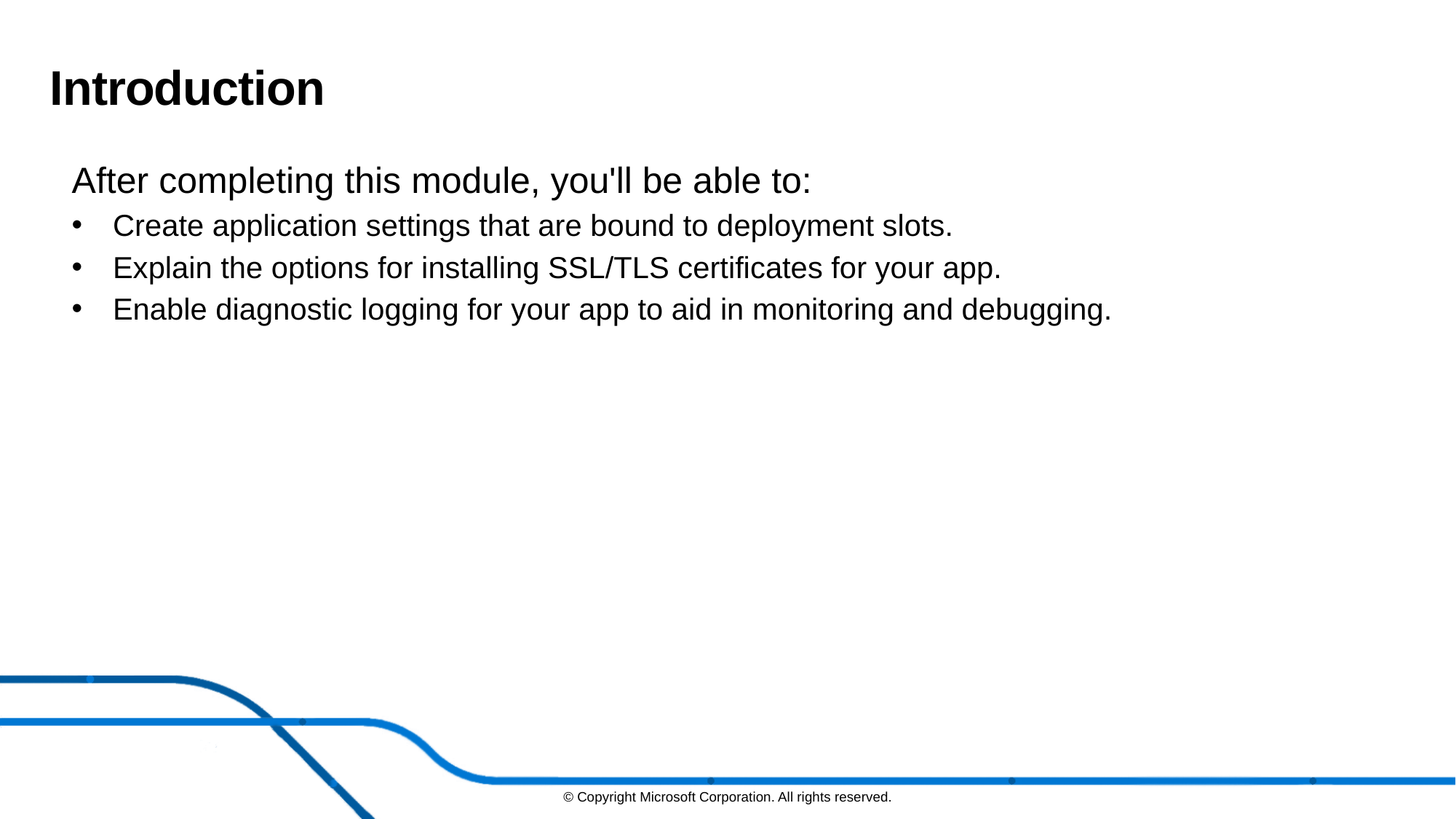

# Introduction
After completing this module, you'll be able to:
Create application settings that are bound to deployment slots.
Explain the options for installing SSL/TLS certificates for your app.
Enable diagnostic logging for your app to aid in monitoring and debugging.